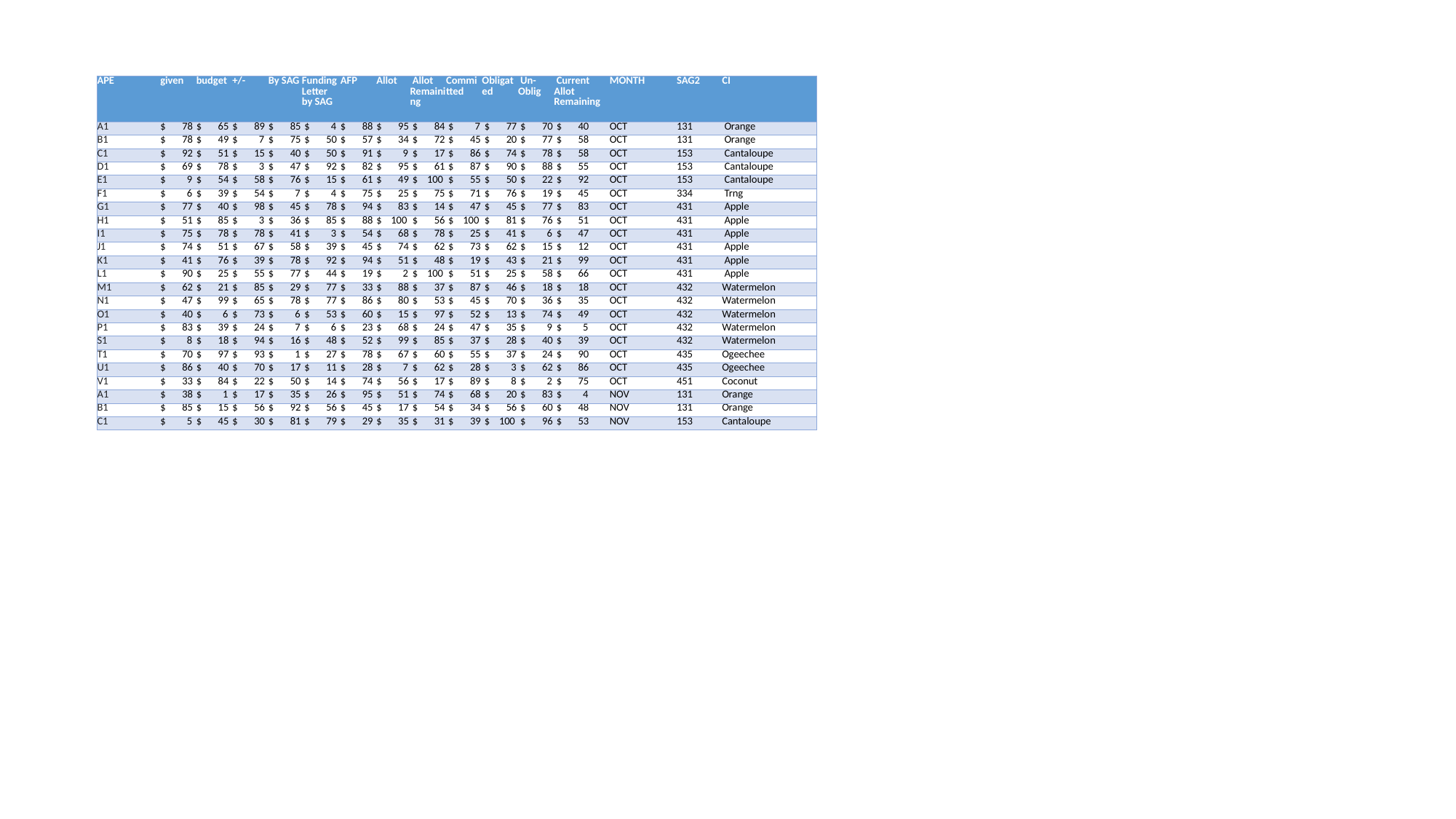

| APE | given | budget | +/- | By SAG | Funding Letter by SAG | AFP | Allot | Allot Remaining | Committed | Obligated | Un-Oblig | Current Allot Remaining | MONTH | SAG2 | CI |
| --- | --- | --- | --- | --- | --- | --- | --- | --- | --- | --- | --- | --- | --- | --- | --- |
| A1 | $ 78 | $ 65 | $ 89 | $ 85 | $ 4 | $ 88 | $ 95 | $ 84 | $ 7 | $ 77 | $ 70 | $ 40 | OCT | 131 | Orange |
| B1 | $ 78 | $ 49 | $ 7 | $ 75 | $ 50 | $ 57 | $ 34 | $ 72 | $ 45 | $ 20 | $ 77 | $ 58 | OCT | 131 | Orange |
| C1 | $ 92 | $ 51 | $ 15 | $ 40 | $ 50 | $ 91 | $ 9 | $ 17 | $ 86 | $ 74 | $ 78 | $ 58 | OCT | 153 | Cantaloupe |
| D1 | $ 69 | $ 78 | $ 3 | $ 47 | $ 92 | $ 82 | $ 95 | $ 61 | $ 87 | $ 90 | $ 88 | $ 55 | OCT | 153 | Cantaloupe |
| E1 | $ 9 | $ 54 | $ 58 | $ 76 | $ 15 | $ 61 | $ 49 | $ 100 | $ 55 | $ 50 | $ 22 | $ 92 | OCT | 153 | Cantaloupe |
| F1 | $ 6 | $ 39 | $ 54 | $ 7 | $ 4 | $ 75 | $ 25 | $ 75 | $ 71 | $ 76 | $ 19 | $ 45 | OCT | 334 | Trng |
| G1 | $ 77 | $ 40 | $ 98 | $ 45 | $ 78 | $ 94 | $ 83 | $ 14 | $ 47 | $ 45 | $ 77 | $ 83 | OCT | 431 | Apple |
| H1 | $ 51 | $ 85 | $ 3 | $ 36 | $ 85 | $ 88 | $ 100 | $ 56 | $ 100 | $ 81 | $ 76 | $ 51 | OCT | 431 | Apple |
| I1 | $ 75 | $ 78 | $ 78 | $ 41 | $ 3 | $ 54 | $ 68 | $ 78 | $ 25 | $ 41 | $ 6 | $ 47 | OCT | 431 | Apple |
| J1 | $ 74 | $ 51 | $ 67 | $ 58 | $ 39 | $ 45 | $ 74 | $ 62 | $ 73 | $ 62 | $ 15 | $ 12 | OCT | 431 | Apple |
| K1 | $ 41 | $ 76 | $ 39 | $ 78 | $ 92 | $ 94 | $ 51 | $ 48 | $ 19 | $ 43 | $ 21 | $ 99 | OCT | 431 | Apple |
| L1 | $ 90 | $ 25 | $ 55 | $ 77 | $ 44 | $ 19 | $ 2 | $ 100 | $ 51 | $ 25 | $ 58 | $ 66 | OCT | 431 | Apple |
| M1 | $ 62 | $ 21 | $ 85 | $ 29 | $ 77 | $ 33 | $ 88 | $ 37 | $ 87 | $ 46 | $ 18 | $ 18 | OCT | 432 | Watermelon |
| N1 | $ 47 | $ 99 | $ 65 | $ 78 | $ 77 | $ 86 | $ 80 | $ 53 | $ 45 | $ 70 | $ 36 | $ 35 | OCT | 432 | Watermelon |
| O1 | $ 40 | $ 6 | $ 73 | $ 6 | $ 53 | $ 60 | $ 15 | $ 97 | $ 52 | $ 13 | $ 74 | $ 49 | OCT | 432 | Watermelon |
| P1 | $ 83 | $ 39 | $ 24 | $ 7 | $ 6 | $ 23 | $ 68 | $ 24 | $ 47 | $ 35 | $ 9 | $ 5 | OCT | 432 | Watermelon |
| S1 | $ 8 | $ 18 | $ 94 | $ 16 | $ 48 | $ 52 | $ 99 | $ 85 | $ 37 | $ 28 | $ 40 | $ 39 | OCT | 432 | Watermelon |
| T1 | $ 70 | $ 97 | $ 93 | $ 1 | $ 27 | $ 78 | $ 67 | $ 60 | $ 55 | $ 37 | $ 24 | $ 90 | OCT | 435 | Ogeechee |
| U1 | $ 86 | $ 40 | $ 70 | $ 17 | $ 11 | $ 28 | $ 7 | $ 62 | $ 28 | $ 3 | $ 62 | $ 86 | OCT | 435 | Ogeechee |
| V1 | $ 33 | $ 84 | $ 22 | $ 50 | $ 14 | $ 74 | $ 56 | $ 17 | $ 89 | $ 8 | $ 2 | $ 75 | OCT | 451 | Coconut |
| A1 | $ 38 | $ 1 | $ 17 | $ 35 | $ 26 | $ 95 | $ 51 | $ 74 | $ 68 | $ 20 | $ 83 | $ 4 | NOV | 131 | Orange |
| B1 | $ 85 | $ 15 | $ 56 | $ 92 | $ 56 | $ 45 | $ 17 | $ 54 | $ 34 | $ 56 | $ 60 | $ 48 | NOV | 131 | Orange |
| C1 | $ 5 | $ 45 | $ 30 | $ 81 | $ 79 | $ 29 | $ 35 | $ 31 | $ 39 | $ 100 | $ 96 | $ 53 | NOV | 153 | Cantaloupe |